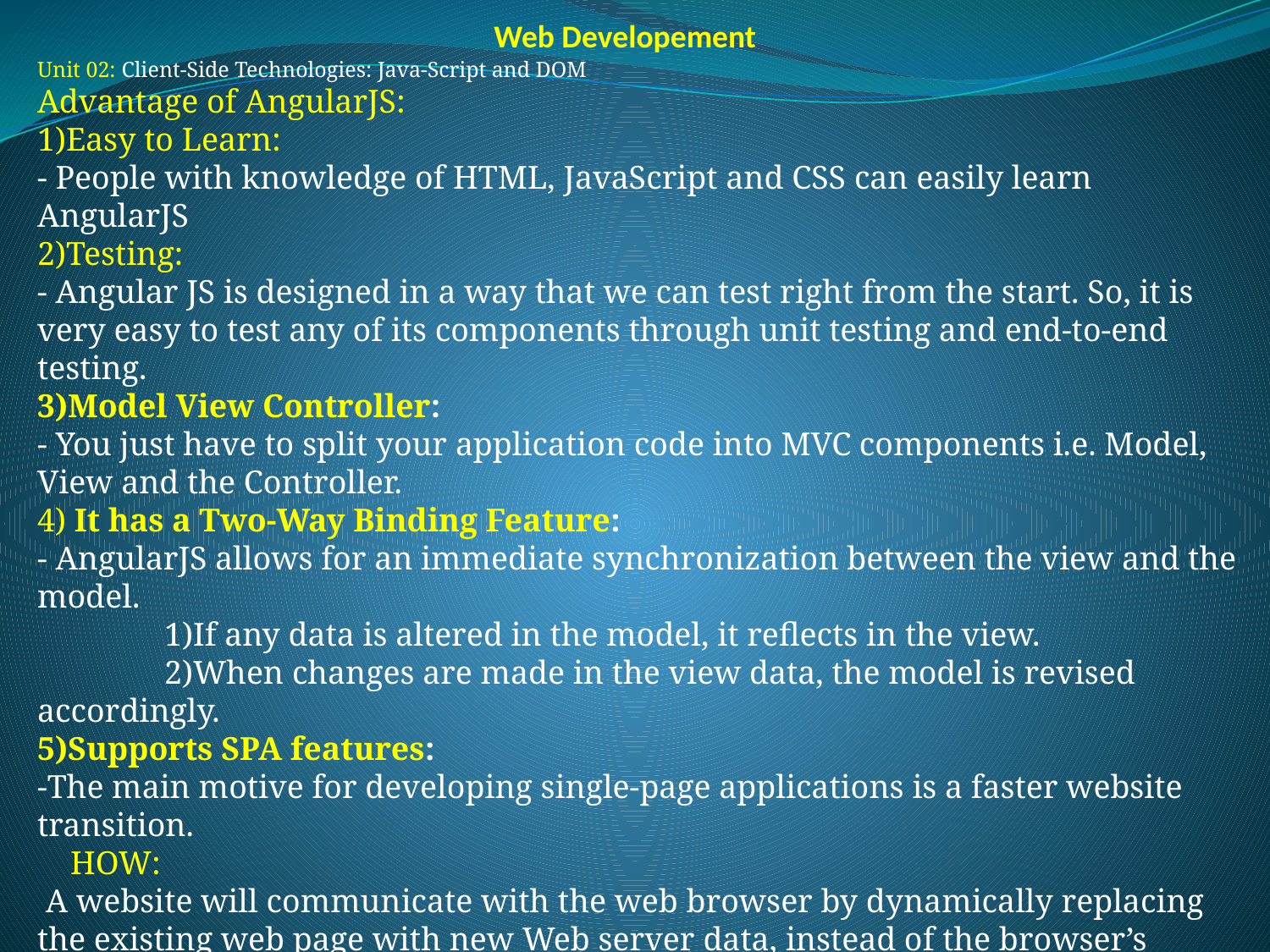

Web Developement
Unit 02: Client-Side Technologies: Java-Script and DOM
Advantage of AngularJS:
1)Easy to Learn:
- People with knowledge of HTML, JavaScript and CSS can easily learn AngularJS
2)Testing:
- Angular JS is designed in a way that we can test right from the start. So, it is very easy to test any of its components through unit testing and end-to-end testing.
3)Model View Controller:
- You just have to split your application code into MVC components i.e. Model, View and the Controller.
4) It has a Two-Way Binding Feature:
- AngularJS allows for an immediate synchronization between the view and the model.
	1)If any data is altered in the model, it reflects in the view.
	2)When changes are made in the view data, the model is revised accordingly.
5)Supports SPA features:
-The main motive for developing single-page applications is a faster website transition.
    HOW:
 A website will communicate with the web browser by dynamically replacing the existing web page with new Web server data, instead of the browser’s default method of loading completely new pages.
This is referred to as a Single Page Application (SPA).